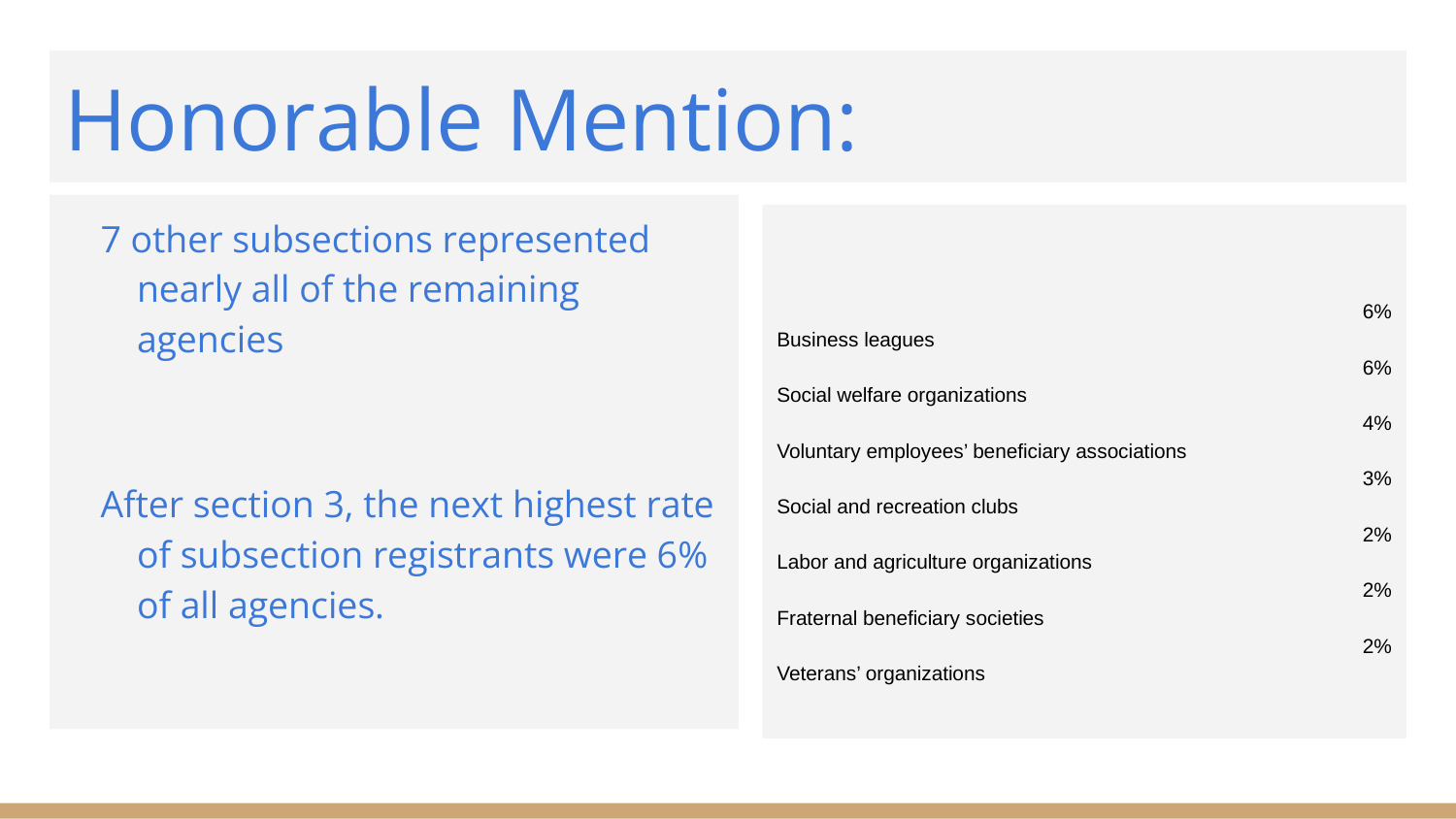

# Honorable Mention:
7 other subsections represented nearly all of the remaining agencies

After section 3, the next highest rate of subsection registrants were 6% of all agencies.

6%
Business leagues
6%
Social welfare organizations
4%
Voluntary employees’ beneficiary associations
3%
Social and recreation clubs
2%
Labor and agriculture organizations
2%
Fraternal beneficiary societies
2%
Veterans’ organizations